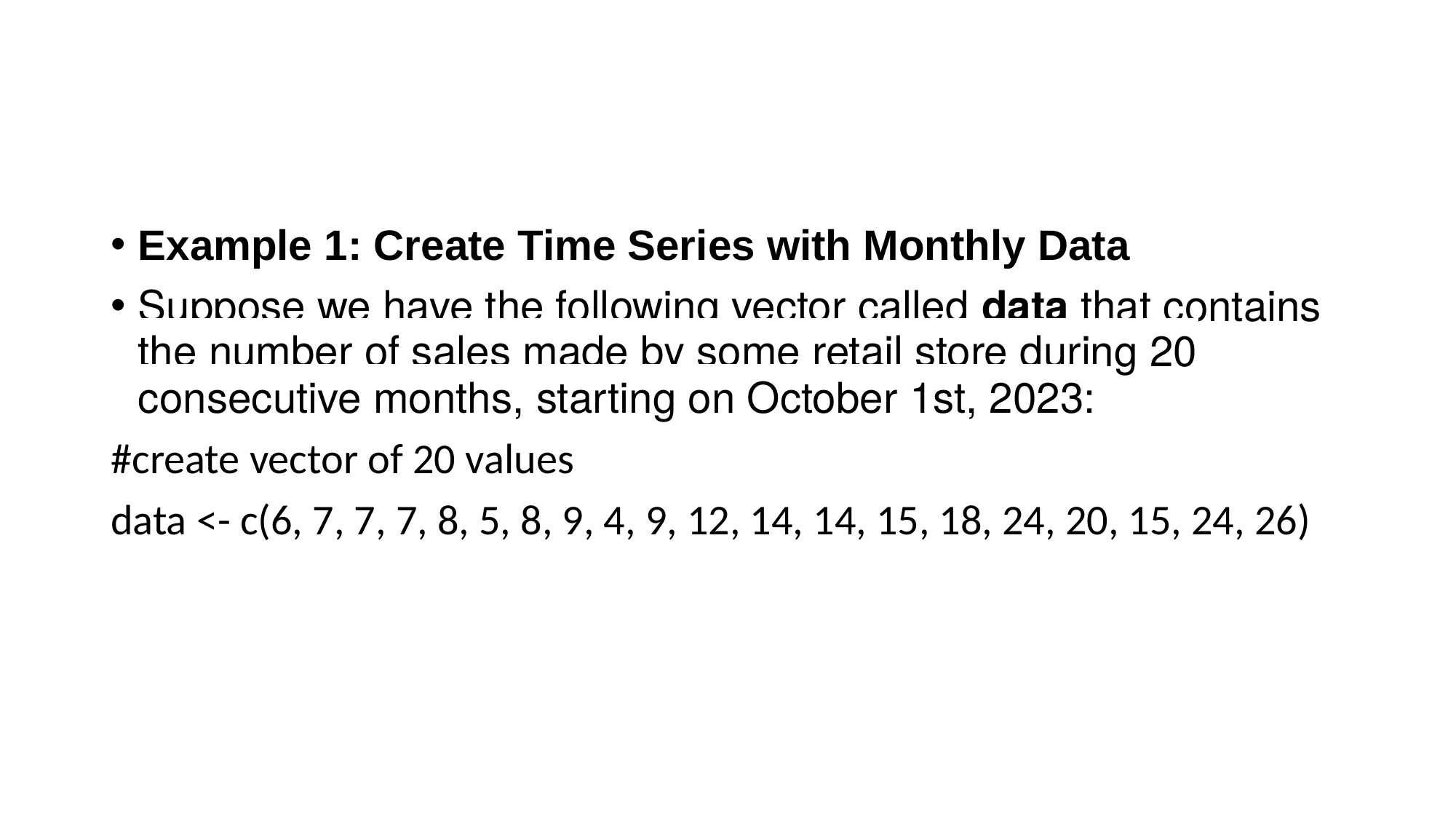

#
Example 1: Create Time Series with Monthly Data
Suppose we have the following vector called data that contains the number of sales made by some retail store during 20 consecutive months, starting on October 1st, 2023:
#create vector of 20 values
data <- c(6, 7, 7, 7, 8, 5, 8, 9, 4, 9, 12, 14, 14, 15, 18, 24, 20, 15, 24, 26)